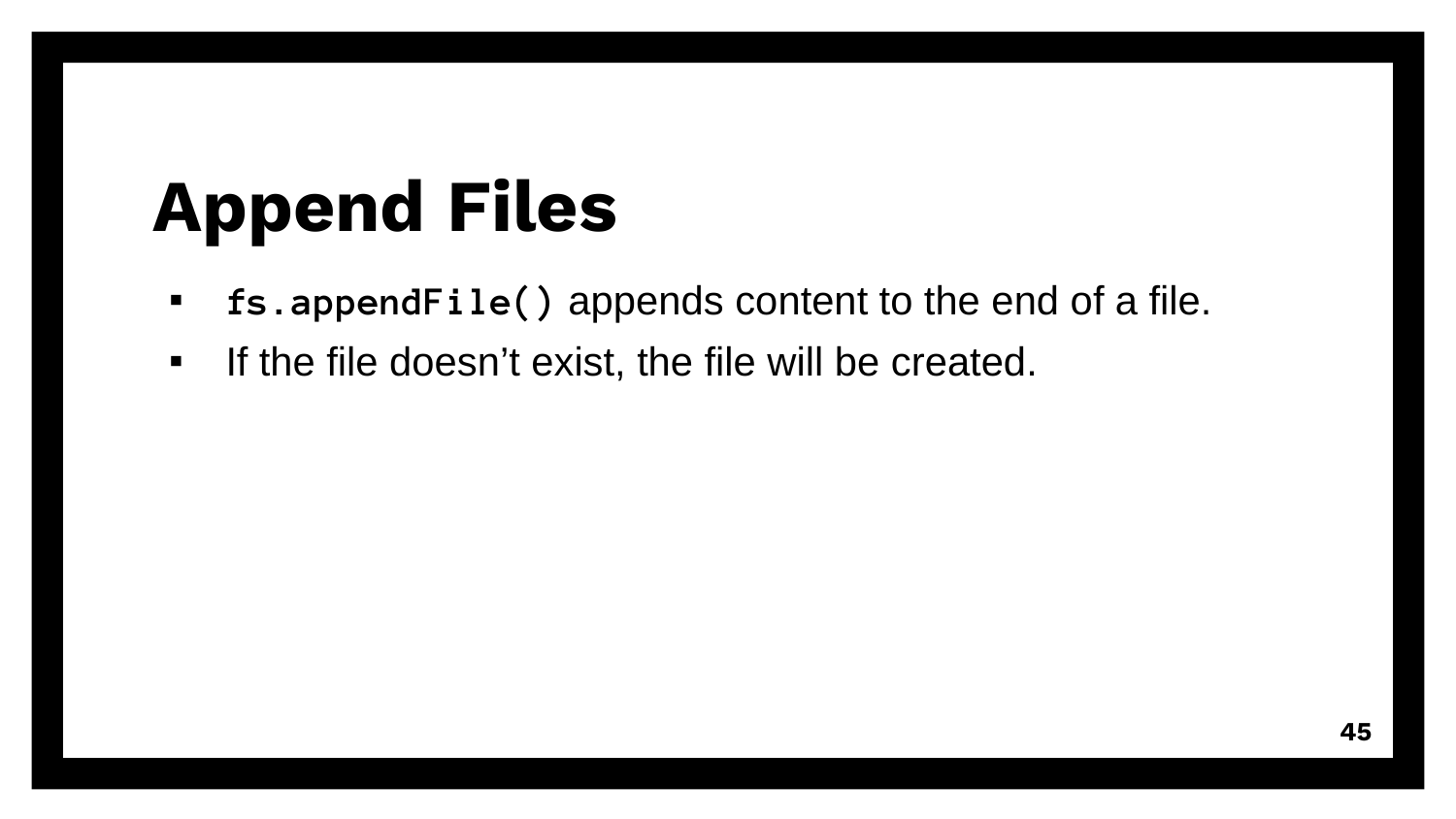

# Append Files
fs.appendFile() appends content to the end of a file.
If the file doesn’t exist, the file will be created.
45